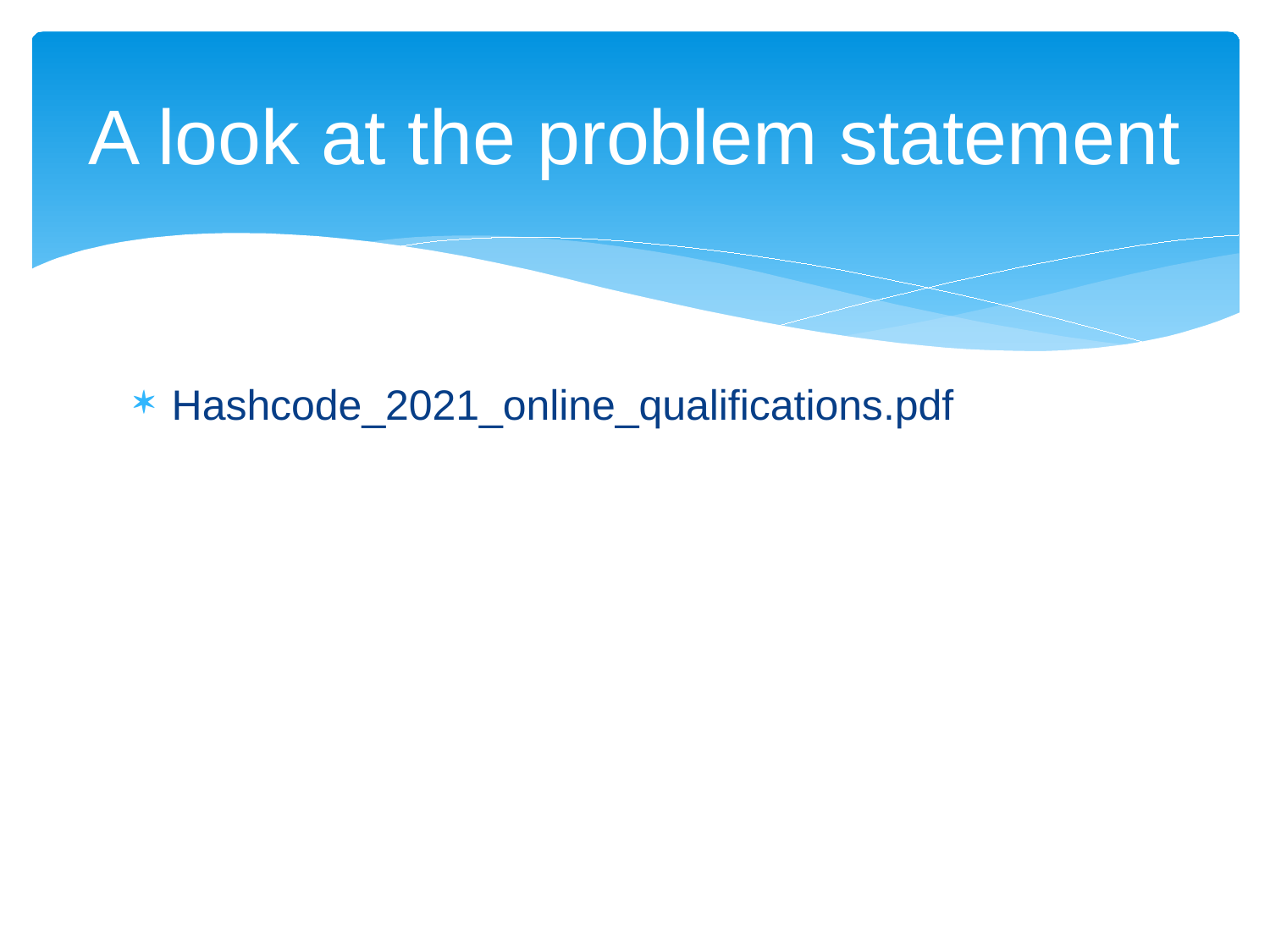

A look at the problem statement
Hashcode_2021_online_qualifications.pdf